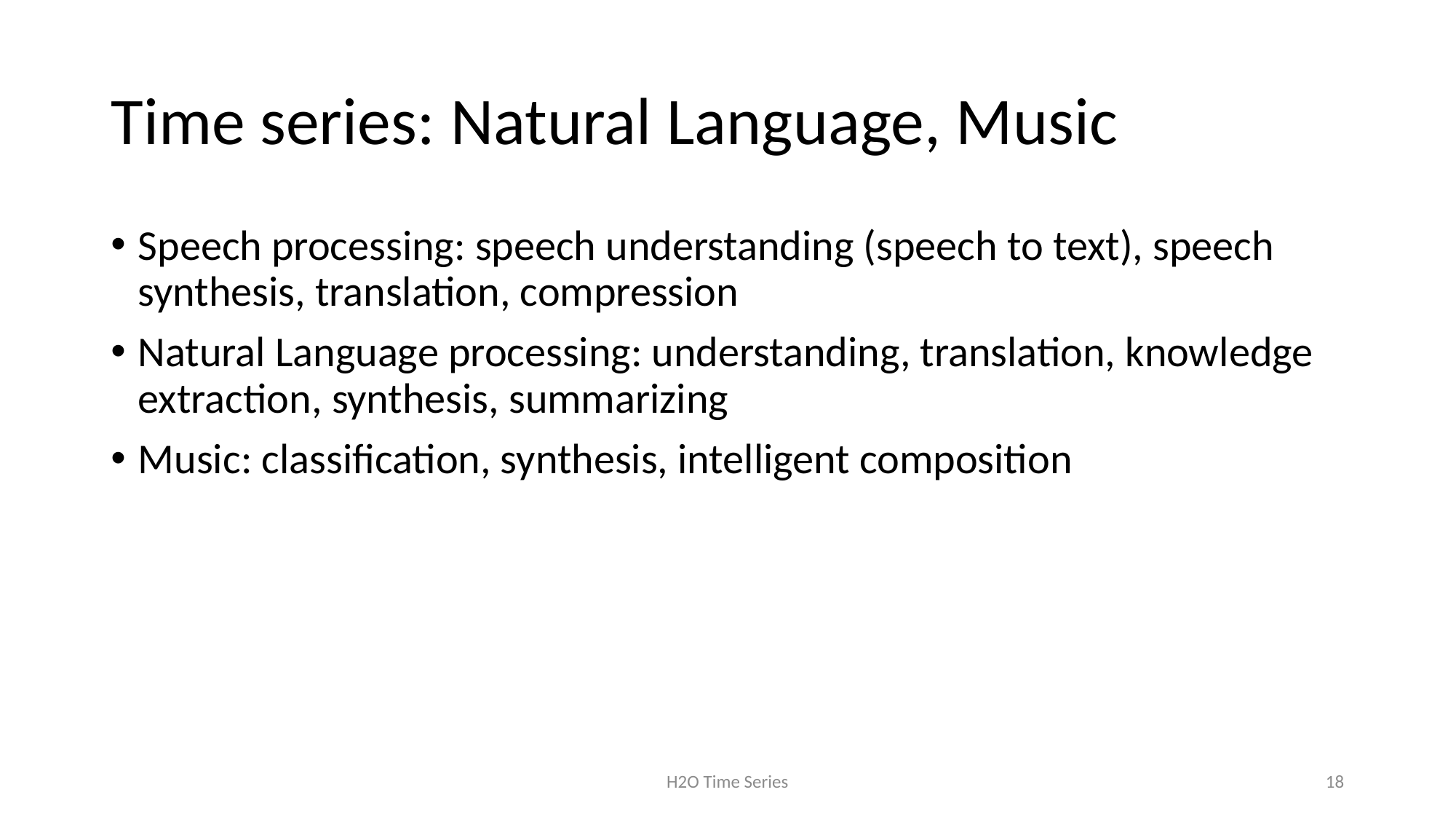

# Time series: Natural Language, Music
Speech processing: speech understanding (speech to text), speech synthesis, translation, compression
Natural Language processing: understanding, translation, knowledge extraction, synthesis, summarizing
Music: classification, synthesis, intelligent composition
H2O Time Series
18